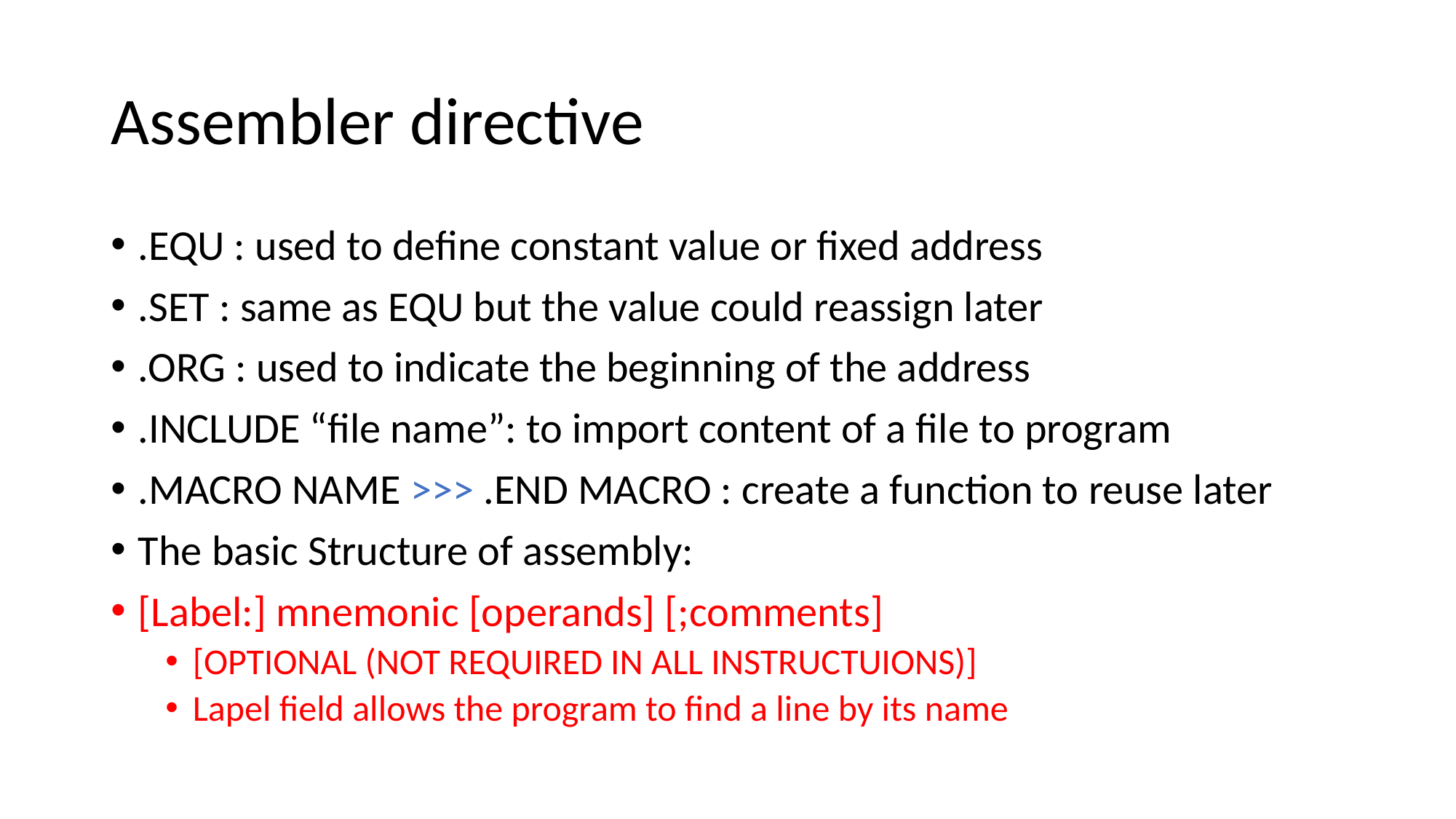

# Assembler directive
.EQU : used to define constant value or fixed address
.SET : same as EQU but the value could reassign later
.ORG : used to indicate the beginning of the address
.INCLUDE “file name”: to import content of a file to program
.MACRO NAME >>> .END MACRO : create a function to reuse later
The basic Structure of assembly:
[Label:] mnemonic [operands] [;comments]
[OPTIONAL (NOT REQUIRED IN ALL INSTRUCTUIONS)]
Lapel field allows the program to find a line by its name